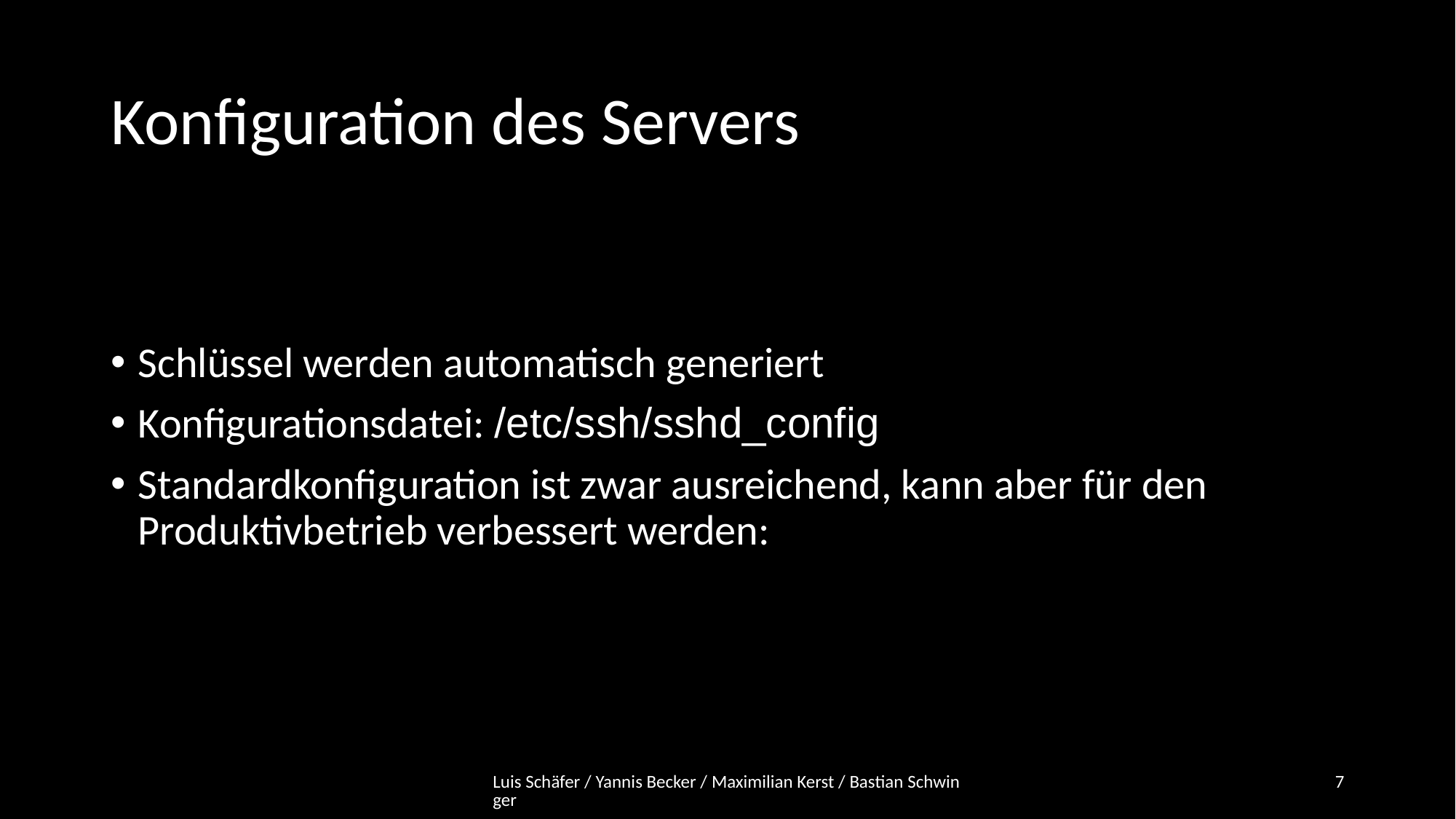

# Konfiguration des Servers
Schlüssel werden automatisch generiert
Konfigurationsdatei: /etc/ssh/sshd_config
Standardkonfiguration ist zwar ausreichend, kann aber für den Produktivbetrieb verbessert werden:

Luis Schäfer / Yannis Becker / Maximilian Kerst / Bastian Schwinger
7